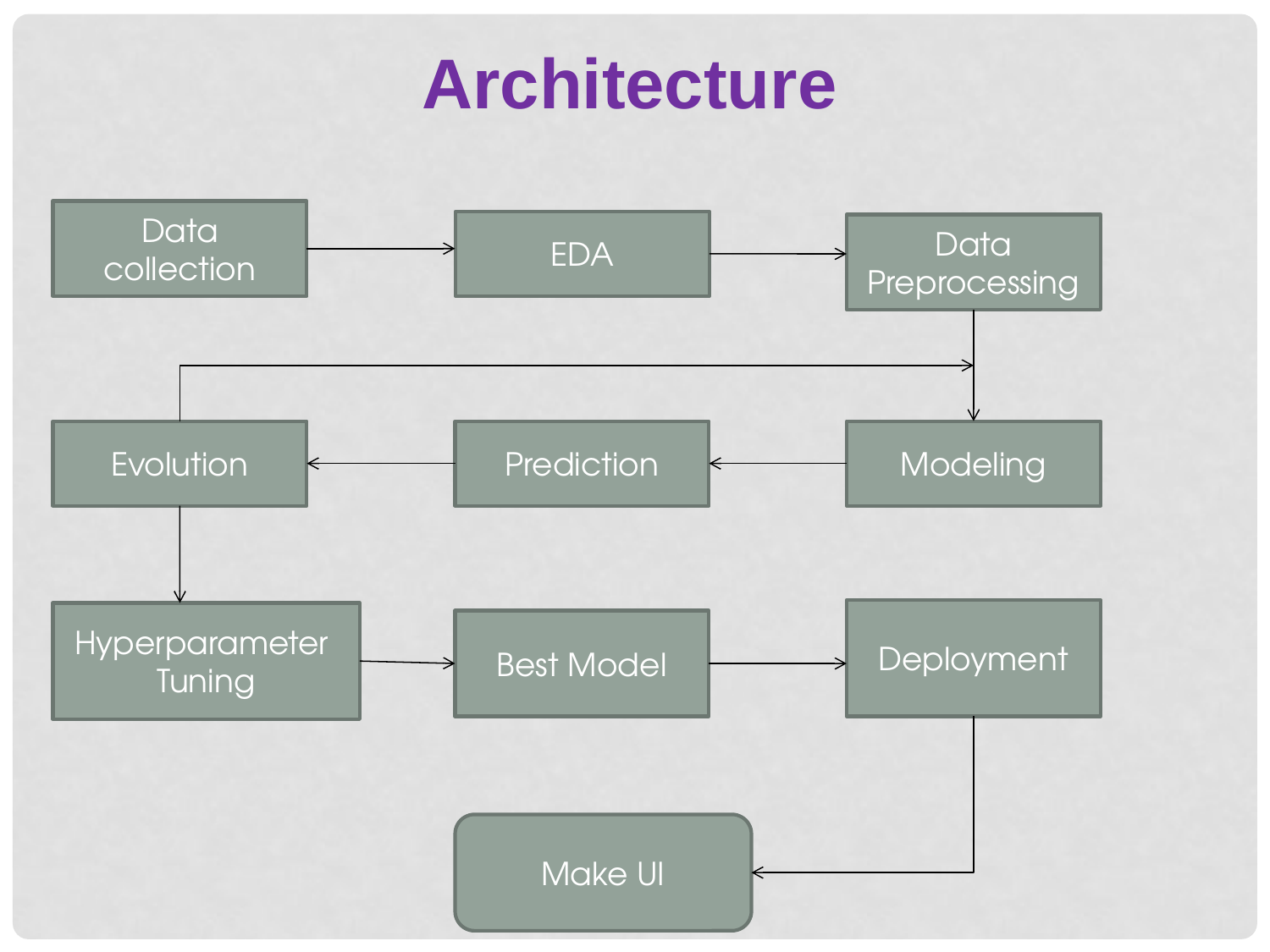

Architecture
Data collection
EDA
Data Preprocessing
Evolution
Prediction
Modeling
Deployment
Hyperparameter  Tuning
Best Model
Make UI